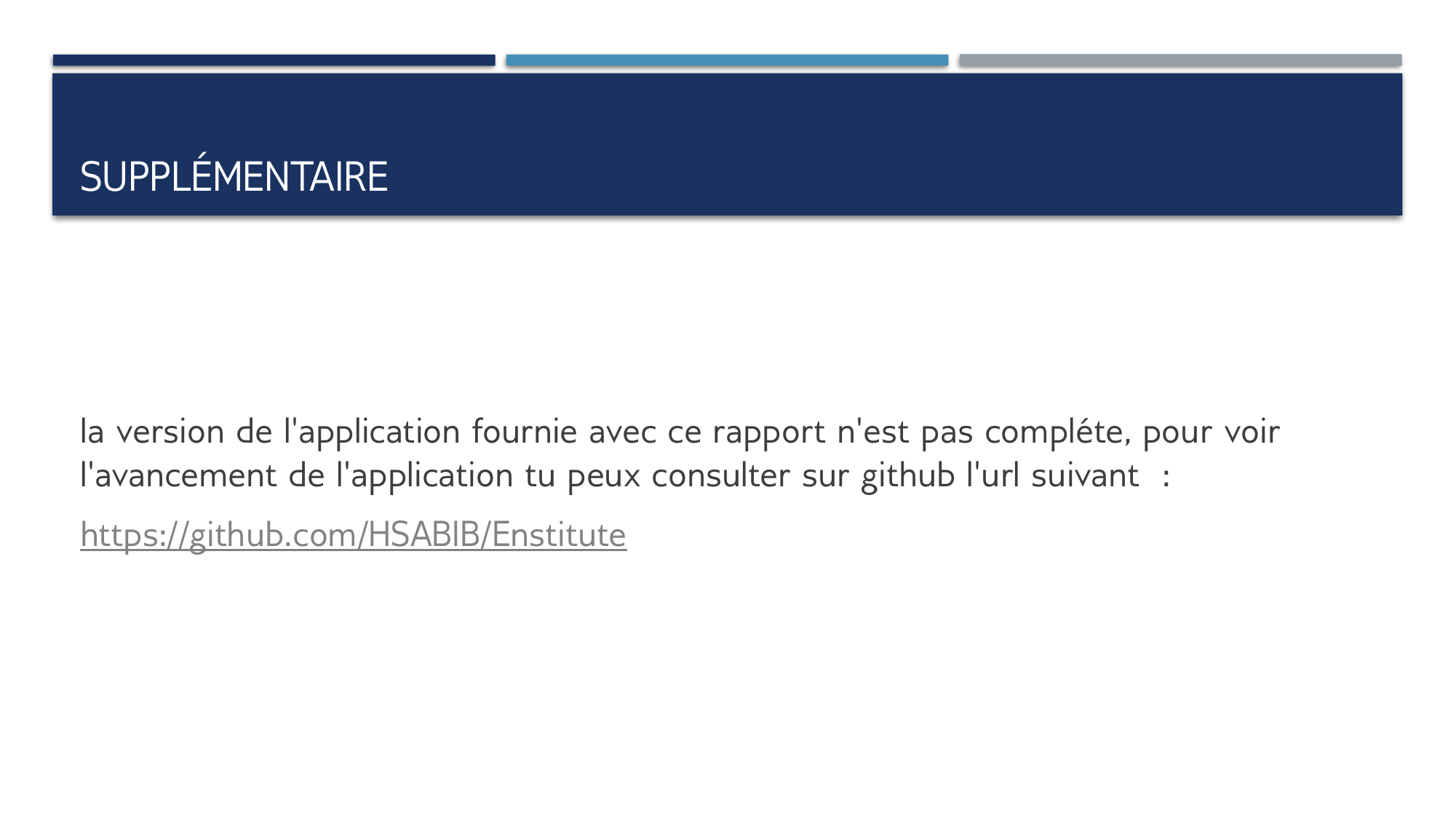

# Supplémentaire
la version de l'application fournie avec ce rapport n'est pas compléte, pour voir l'avancement de l'application tu peux consulter sur github l'url suivant  :
https://github.com/HSABIB/Enstitute